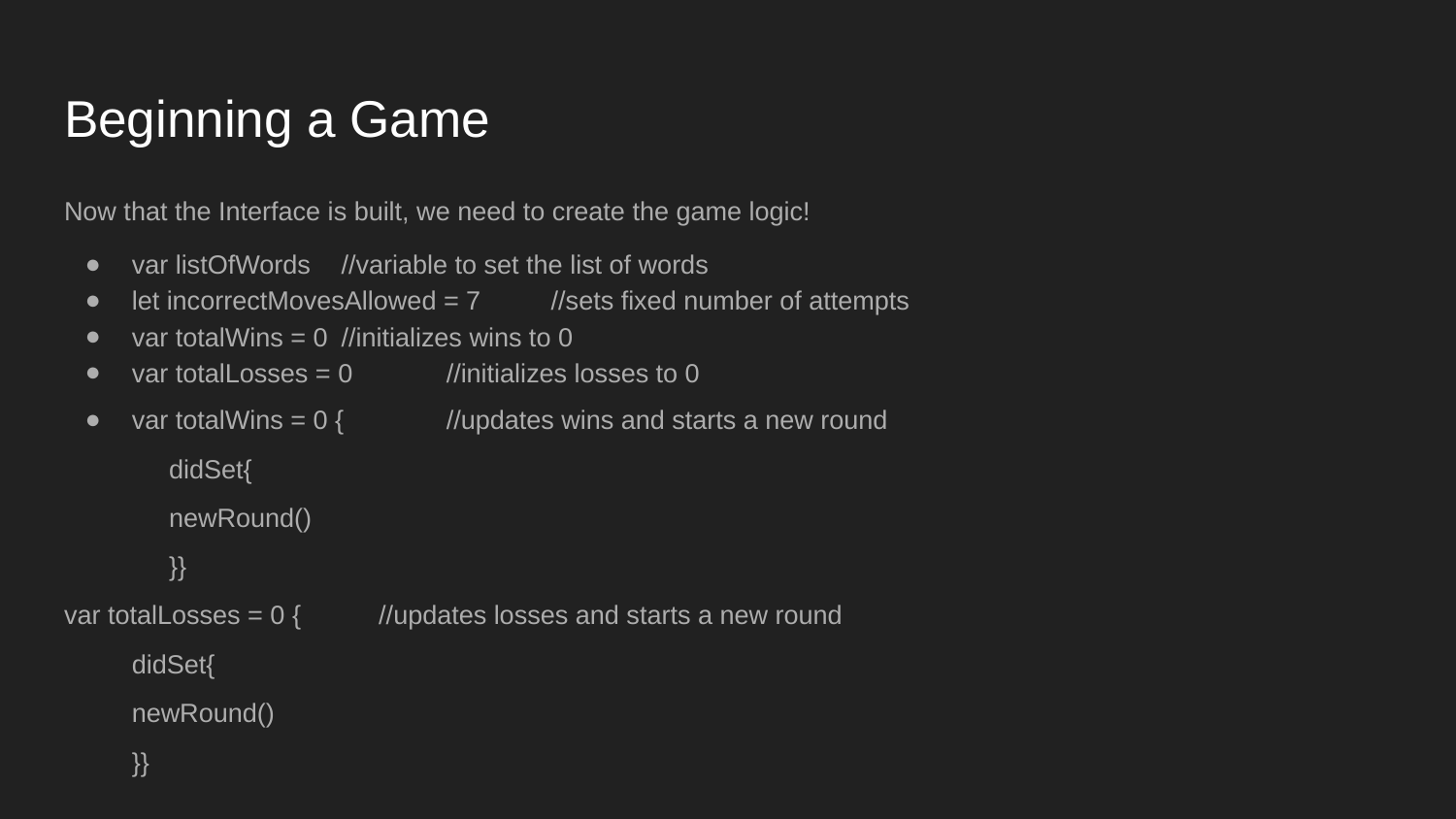

# Beginning a Game
Now that the Interface is built, we need to create the game logic!
var listOfWords	//variable to set the list of words
let incorrectMovesAllowed = 7	//sets fixed number of attempts
var totalWins = 0	//initializes wins to 0
var totalLosses = 0	//initializes losses to 0
var totalWins = 0 {	//updates wins and starts a new round
	didSet{
		newRound()
	}}
var totalLosses = 0 {		//updates losses and starts a new round
didSet{
	newRound()
}}